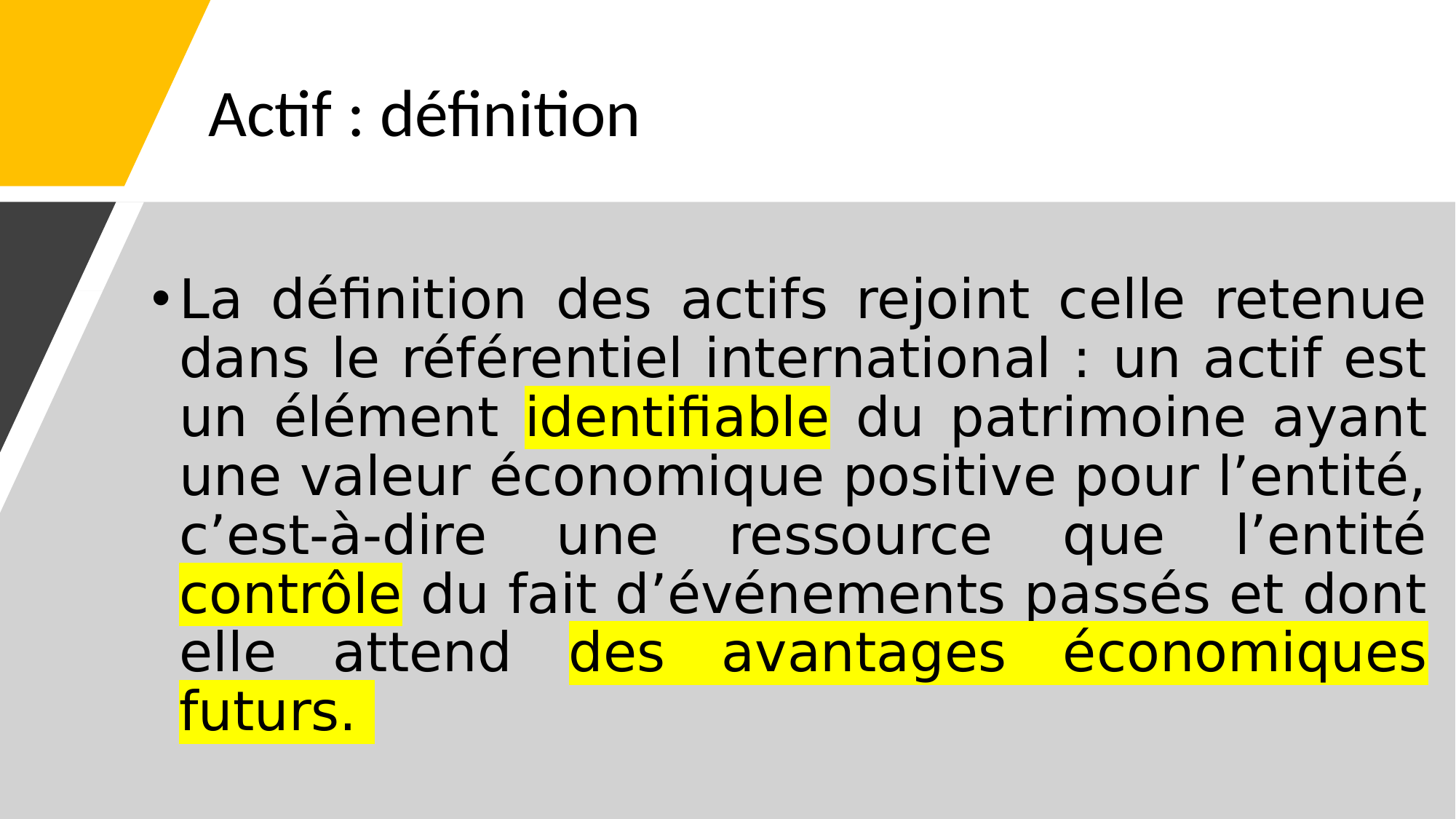

# Actif : définition

La définition des actifs rejoint celle retenue dans le référentiel international : un actif est un élément identifiable du patrimoine ayant une valeur économique positive pour l’entité, c’est-à-dire une ressource que l’entité contrôle du fait d’événements passés et dont elle attend des avantages économiques futurs.